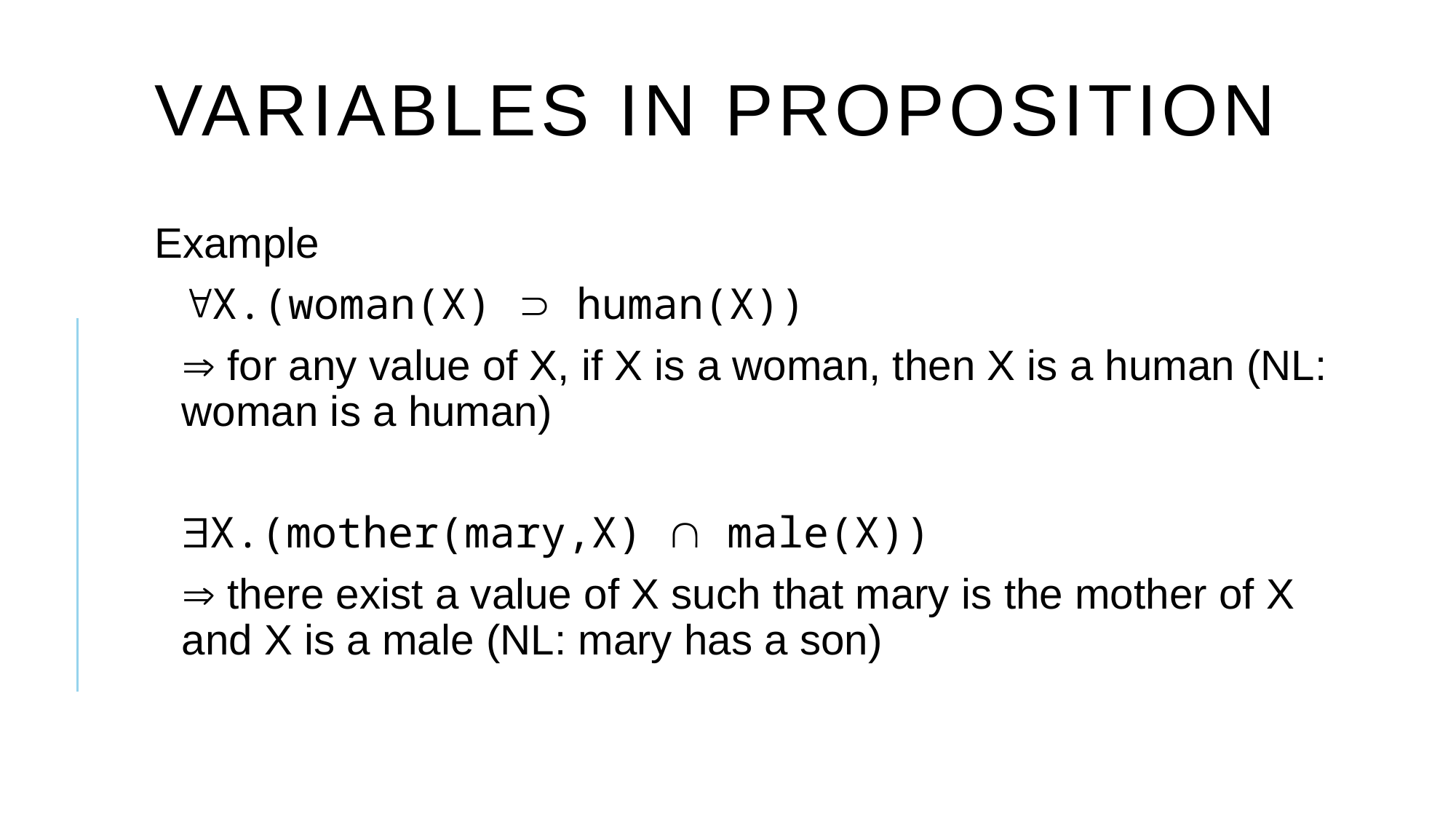

# Variables in Proposition
Example
	∀X.(woman(X) ⊃ human(X))
	⇒ for any value of X, if X is a woman, then X is a human (NL: woman is a human)

	∃X.(mother(mary,X) ∩ male(X))
	⇒ there exist a value of X such that mary is the mother of X and X is a male (NL: mary has a son)